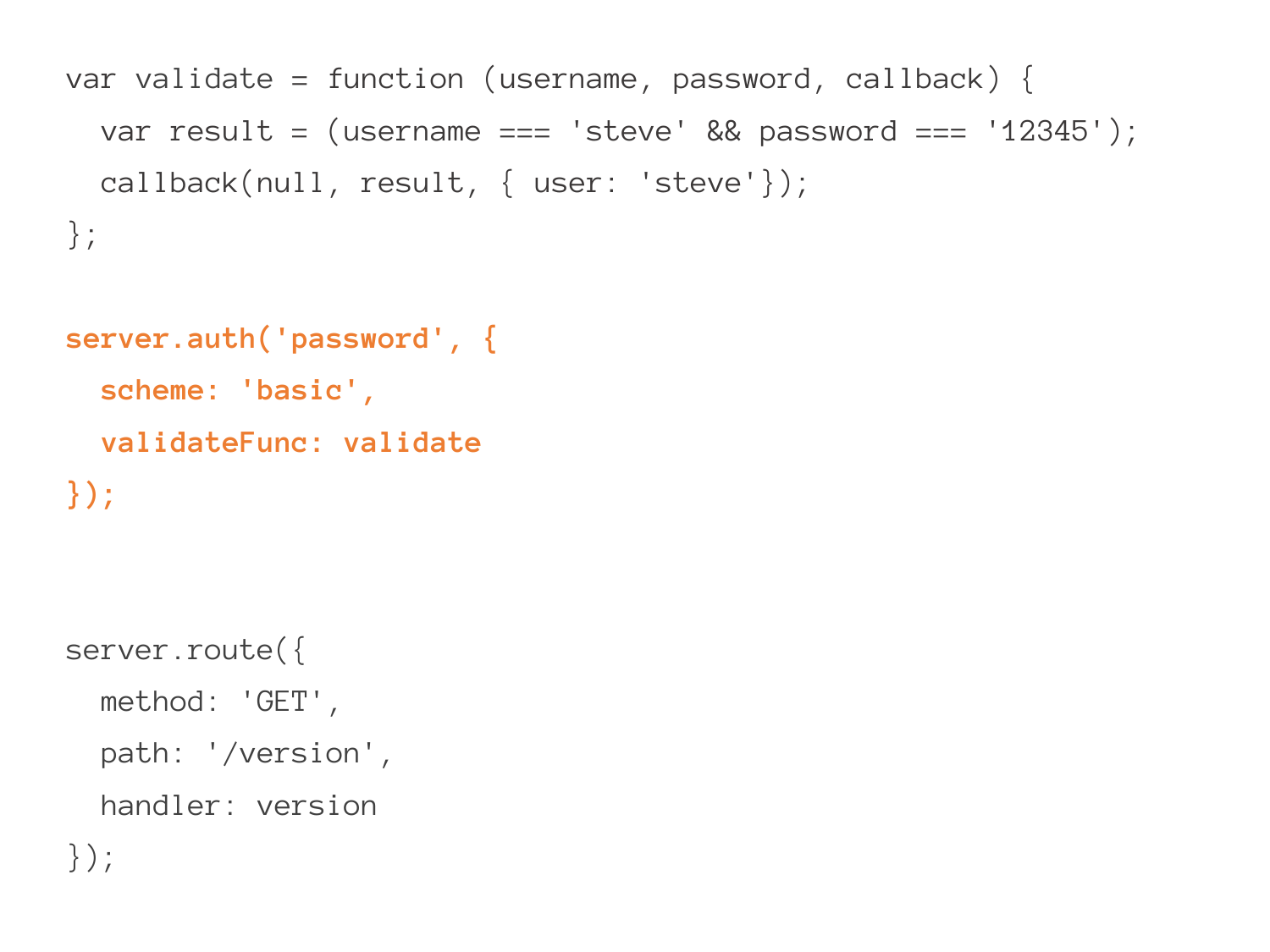

var validate = function (username, password, callback) {
  var result = (username === 'steve' && password === '12345');
  callback(null, result, { user: 'steve'});
};

server.auth('password', {
  scheme: 'basic',
  validateFunc: validate
});

server.route({
  method: 'GET',
  path: '/version',
  handler: version
});